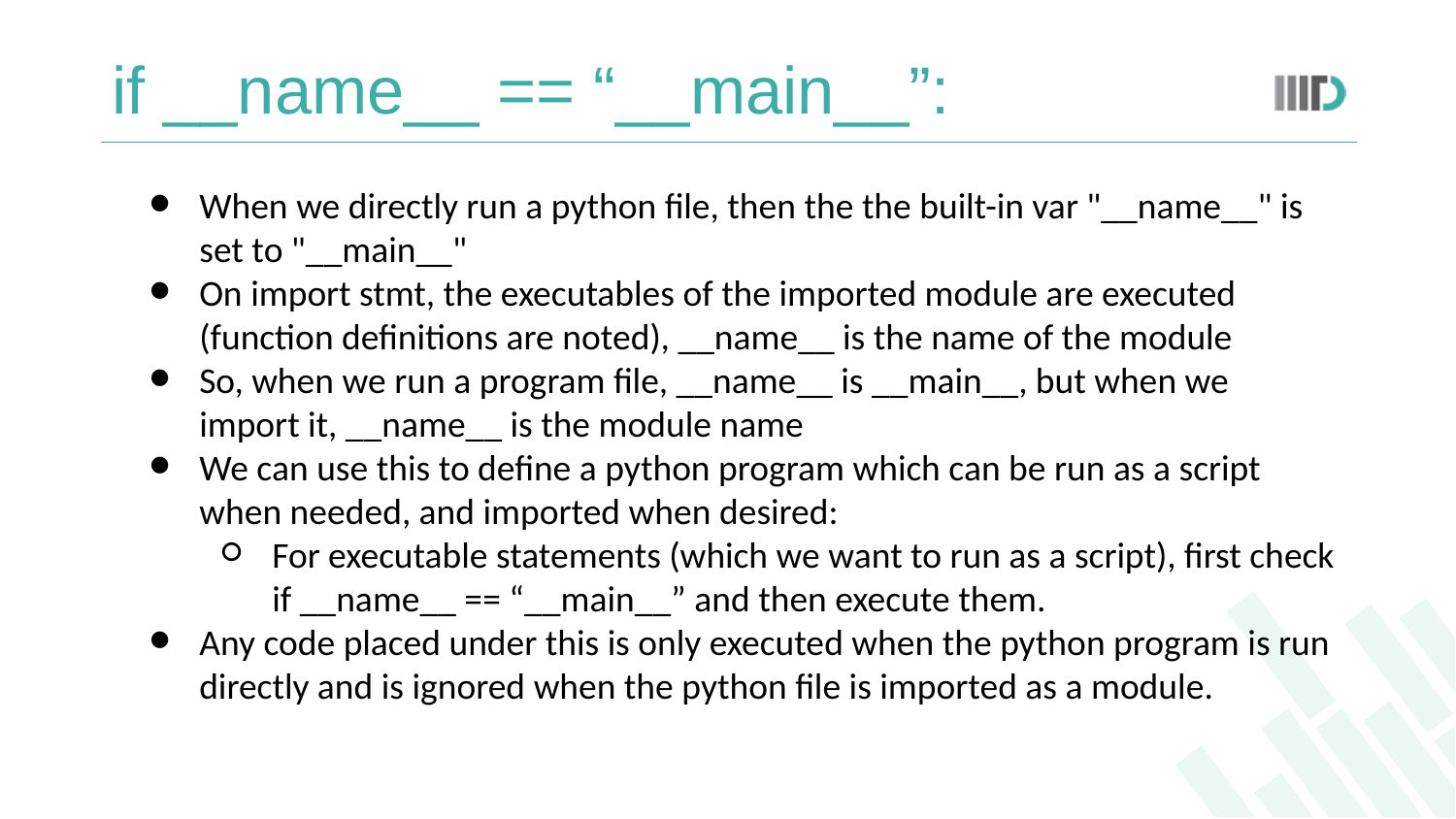

# if __name__ == “__main__”:
When we directly run a python file, then the the built-in var "__name__" is set to "__main__"
On import stmt, the executables of the imported module are executed (function definitions are noted), __name__ is the name of the module
So, when we run a program file, __name__ is __main__, but when we import it, __name__ is the module name
We can use this to define a python program which can be run as a script when needed, and imported when desired:
For executable statements (which we want to run as a script), first check if __name__ == “__main__” and then execute them.
Any code placed under this is only executed when the python program is run directly and is ignored when the python file is imported as a module.